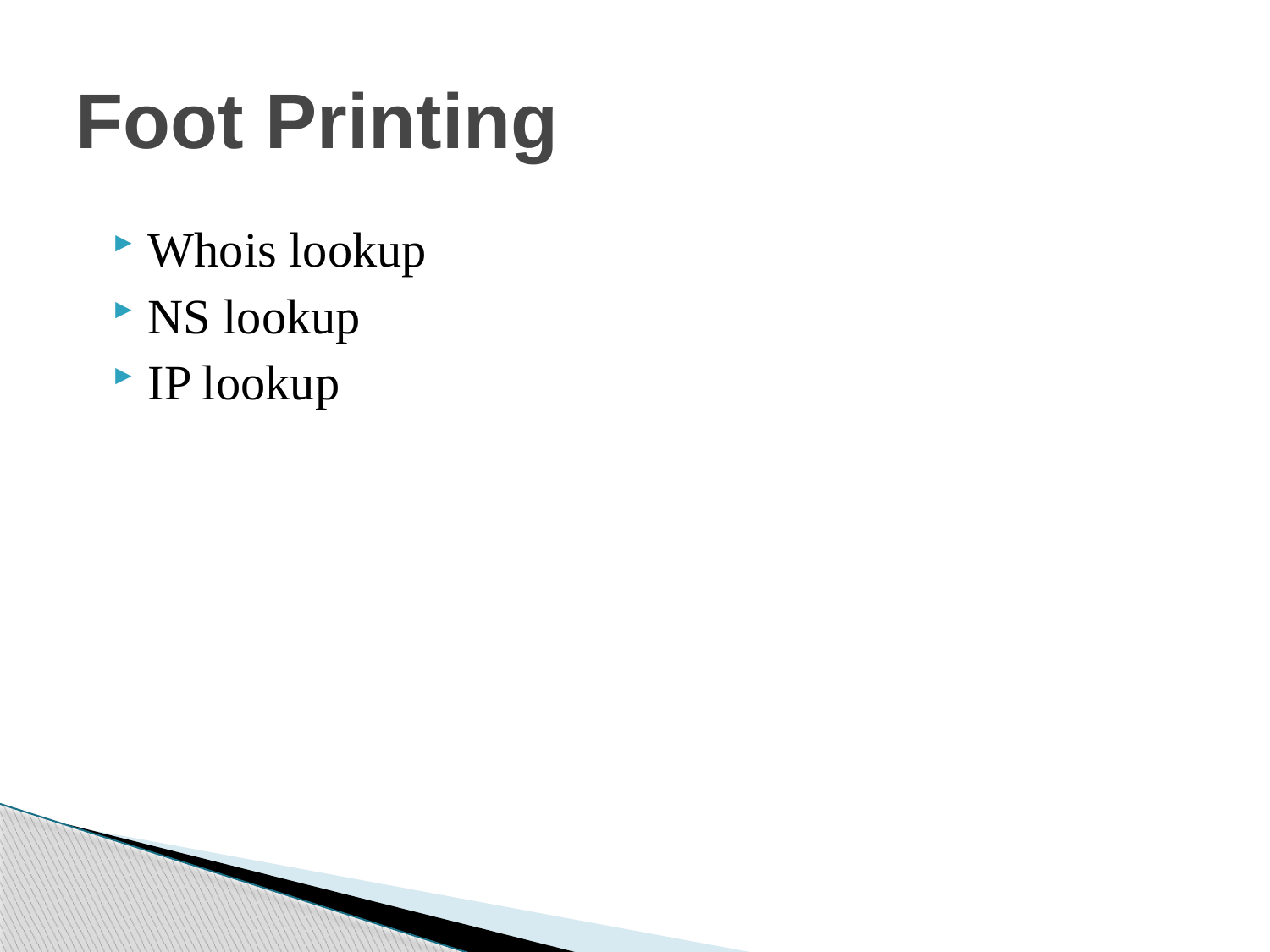

# Foot Printing
Whois lookup
NS lookup
IP lookup